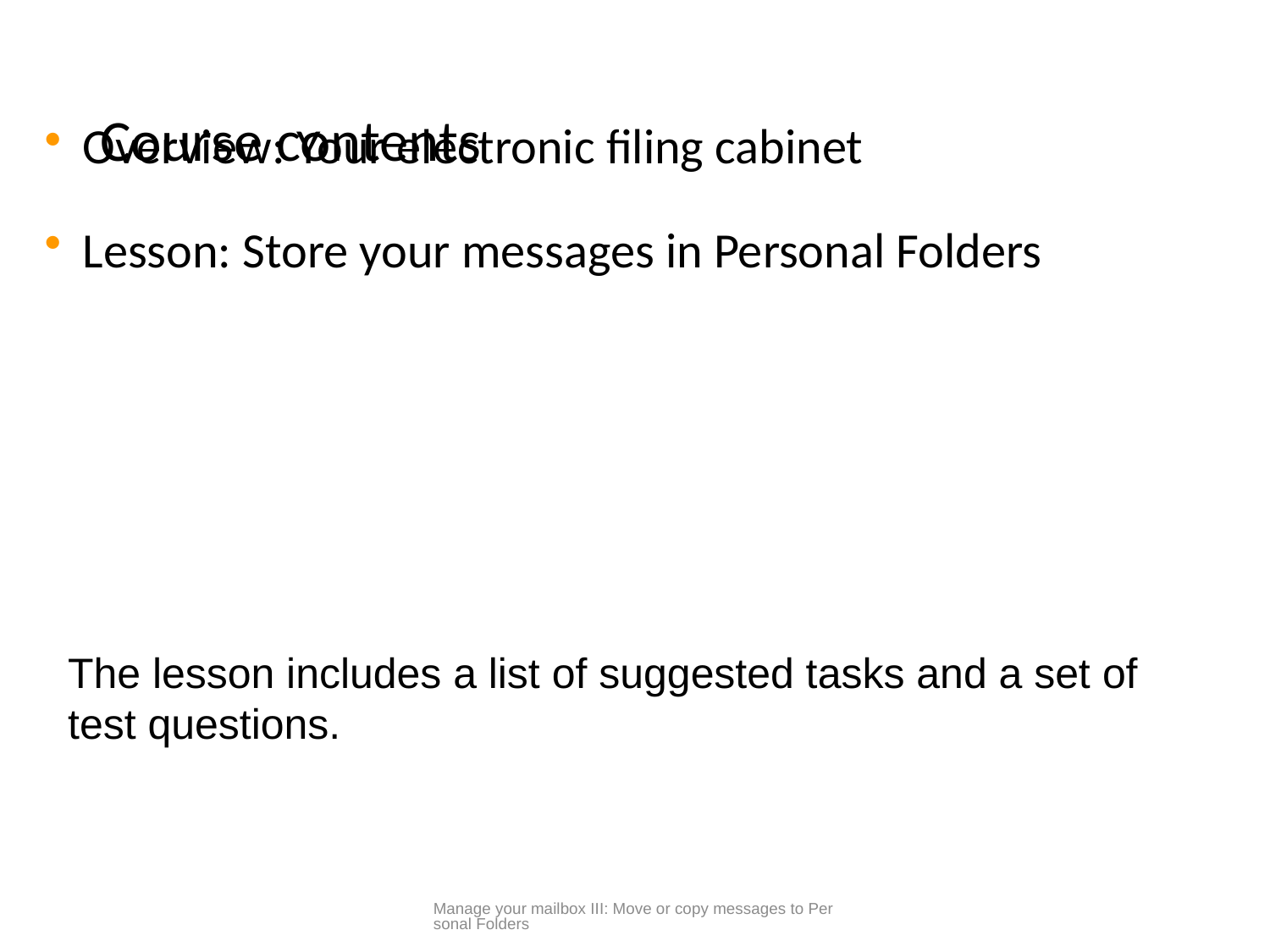

# Course contents
Overview: Your electronic filing cabinet
Lesson: Store your messages in Personal Folders
The lesson includes a list of suggested tasks and a set of test questions.
Manage your mailbox III: Move or copy messages to Personal Folders